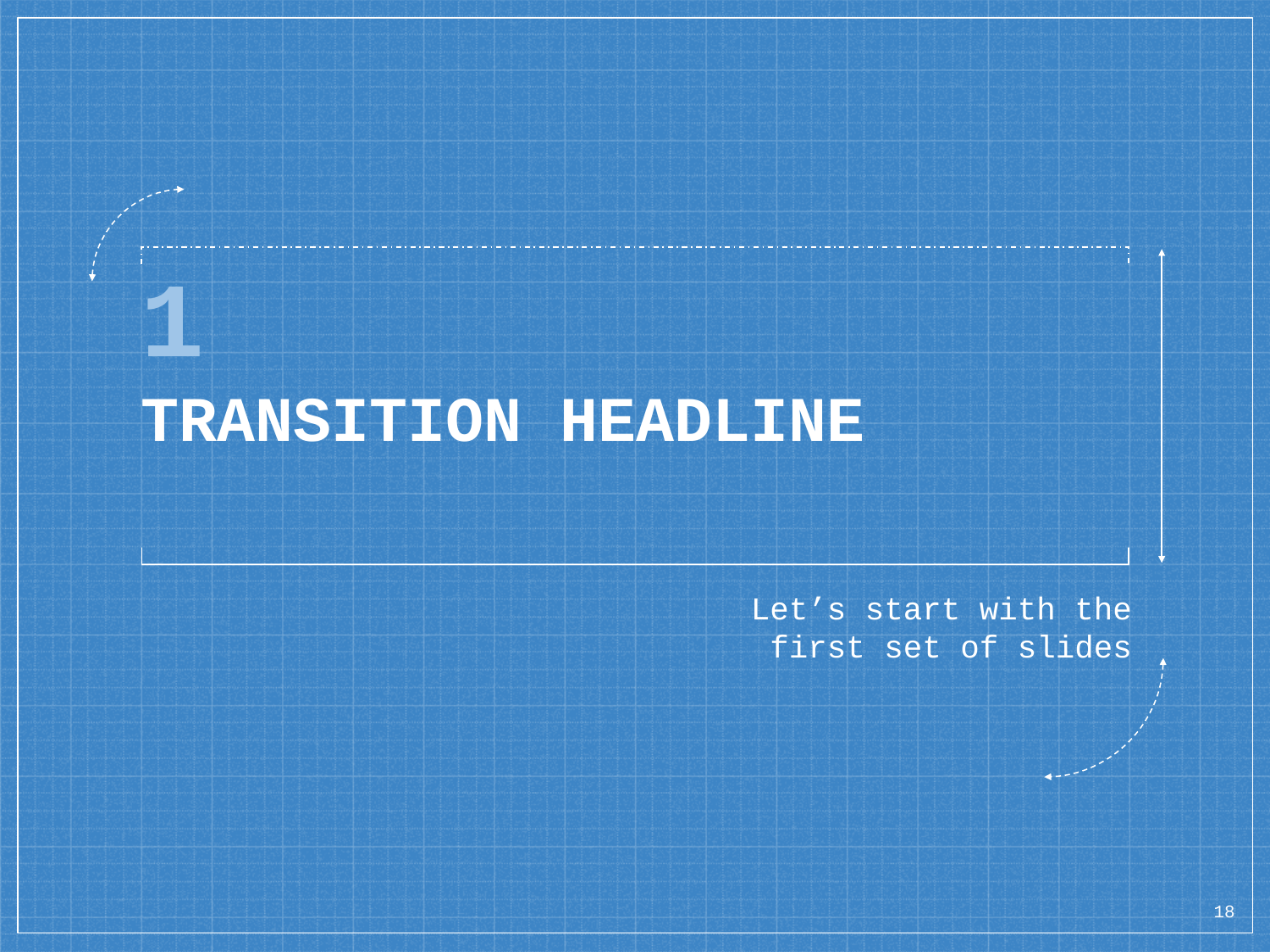

# 1
TRANSITION HEADLINE
Let’s start with the first set of slides
18